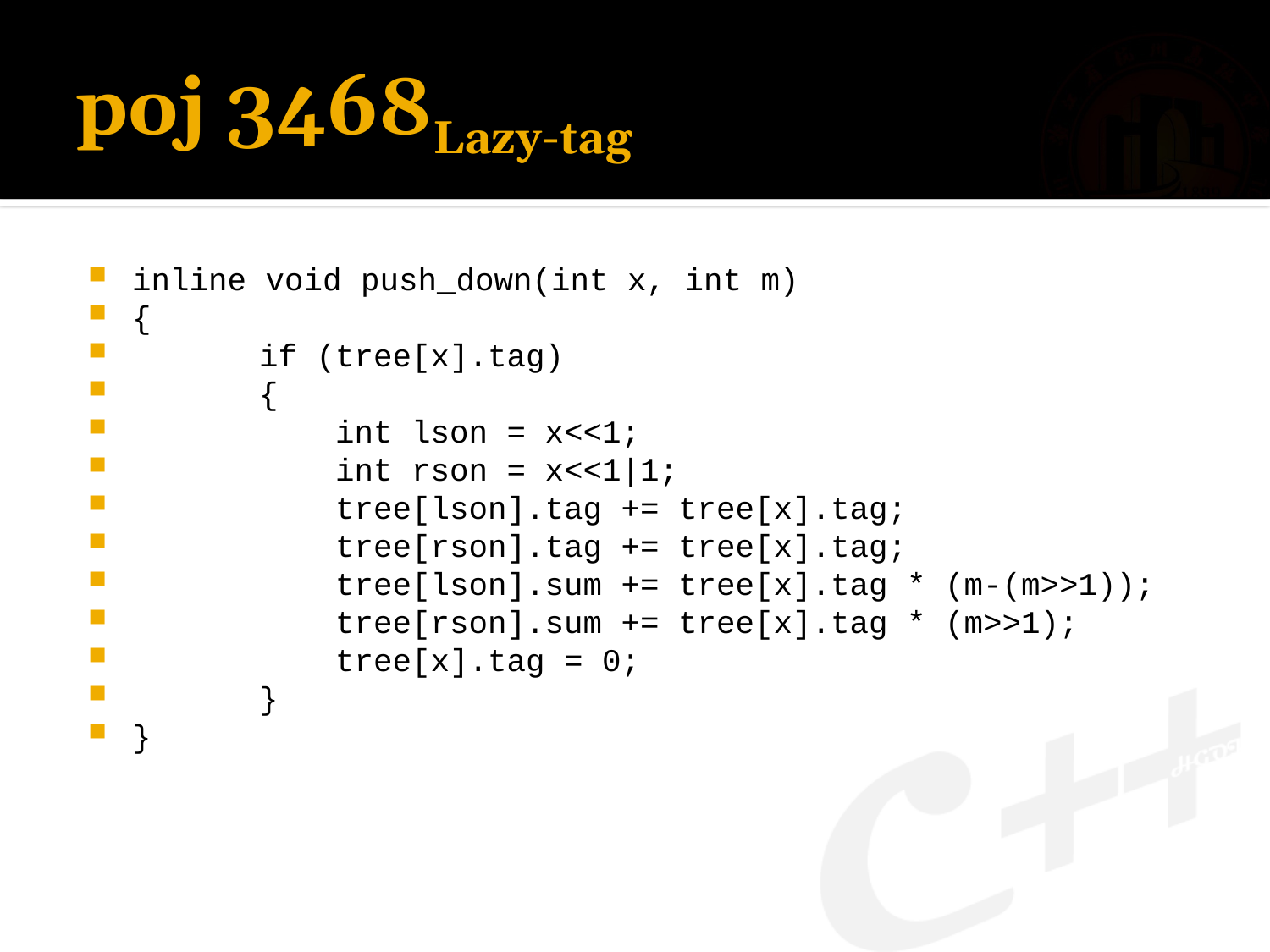

# poj 3468Lazy-tag
inline void push_down(int x, int m)
{
	if (tree[x].tag)
	{
	    int lson = x<<1;
	    int rson = x<<1|1;
	    tree[lson].tag += tree[x].tag;
	    tree[rson].tag += tree[x].tag;
	    tree[lson].sum += tree[x].tag * (m-(m>>1));
	    tree[rson].sum += tree[x].tag * (m>>1);
	    tree[x].tag = 0;
	}
}